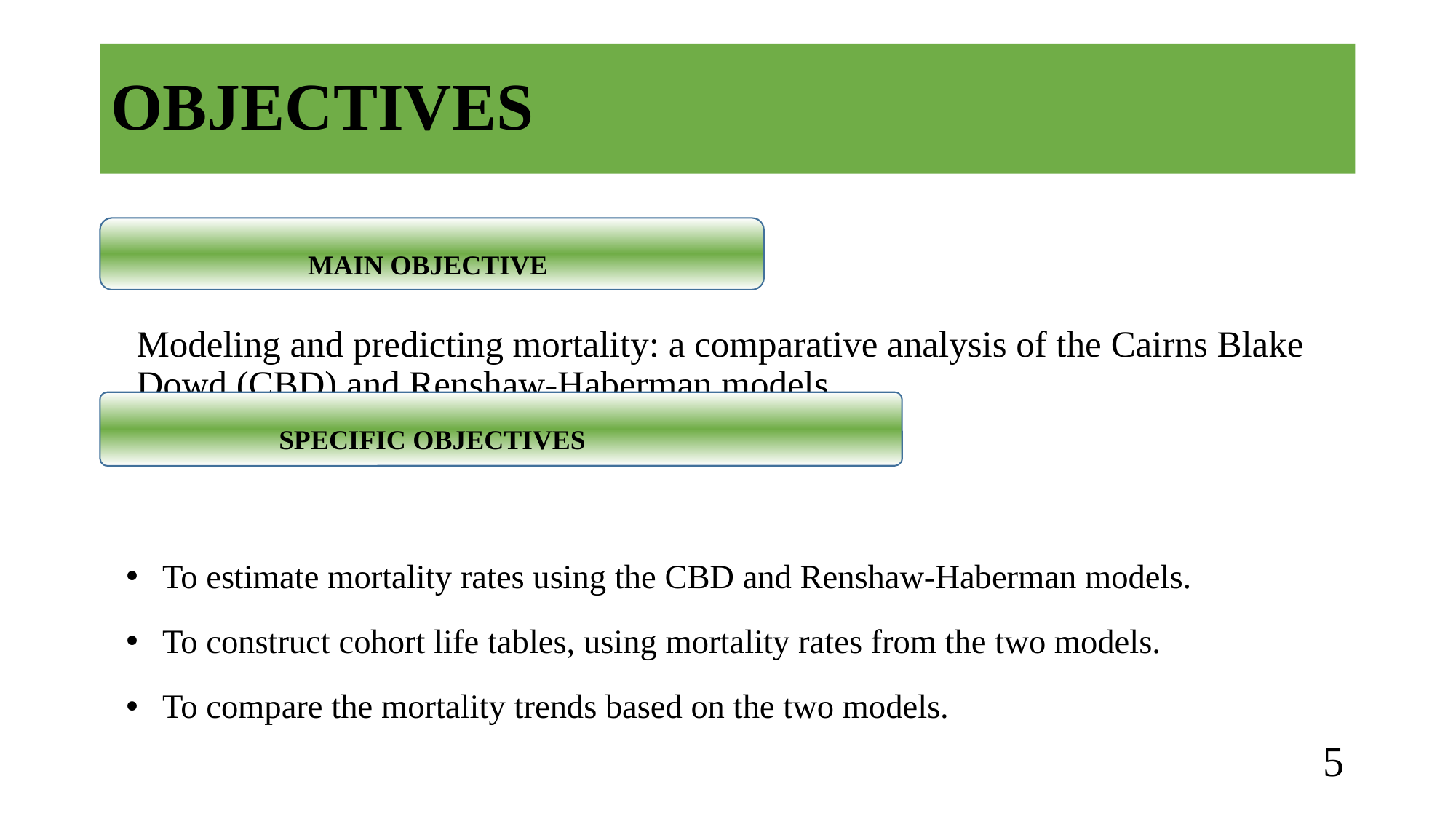

# OBJECTIVES
                            MAIN OBJECTIVE

Modeling and predicting mortality: a comparative analysis of the Cairns Blake Dowd (CBD) and Renshaw-Haberman models.

To estimate mortality rates using the CBD and Renshaw-Haberman models.
To construct cohort life tables, using mortality rates from the two models.
To compare the mortality trends based on the two models.

                        SPECIFIC OBJECTIVES
5